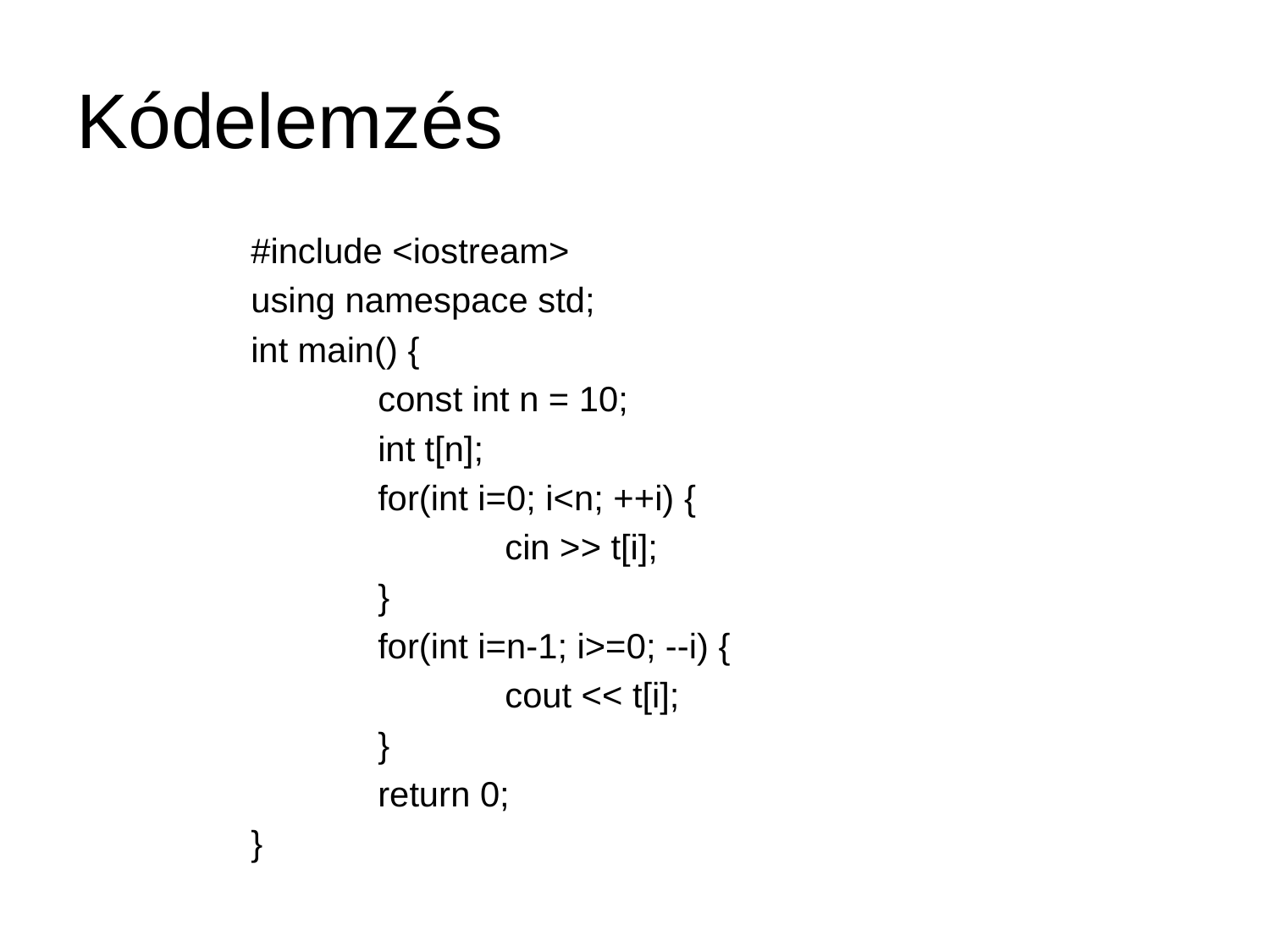

# Kódelemzés
#include <iostream>
using namespace std;
int main() {
	const int n = 10;
	int t[n];
	for(int i=0; i<n; ++i) {
		cin >> t[i];
	}
	for(int i=n-1; i>=0; --i) {
		cout << t[i];
	}
	return 0;
}